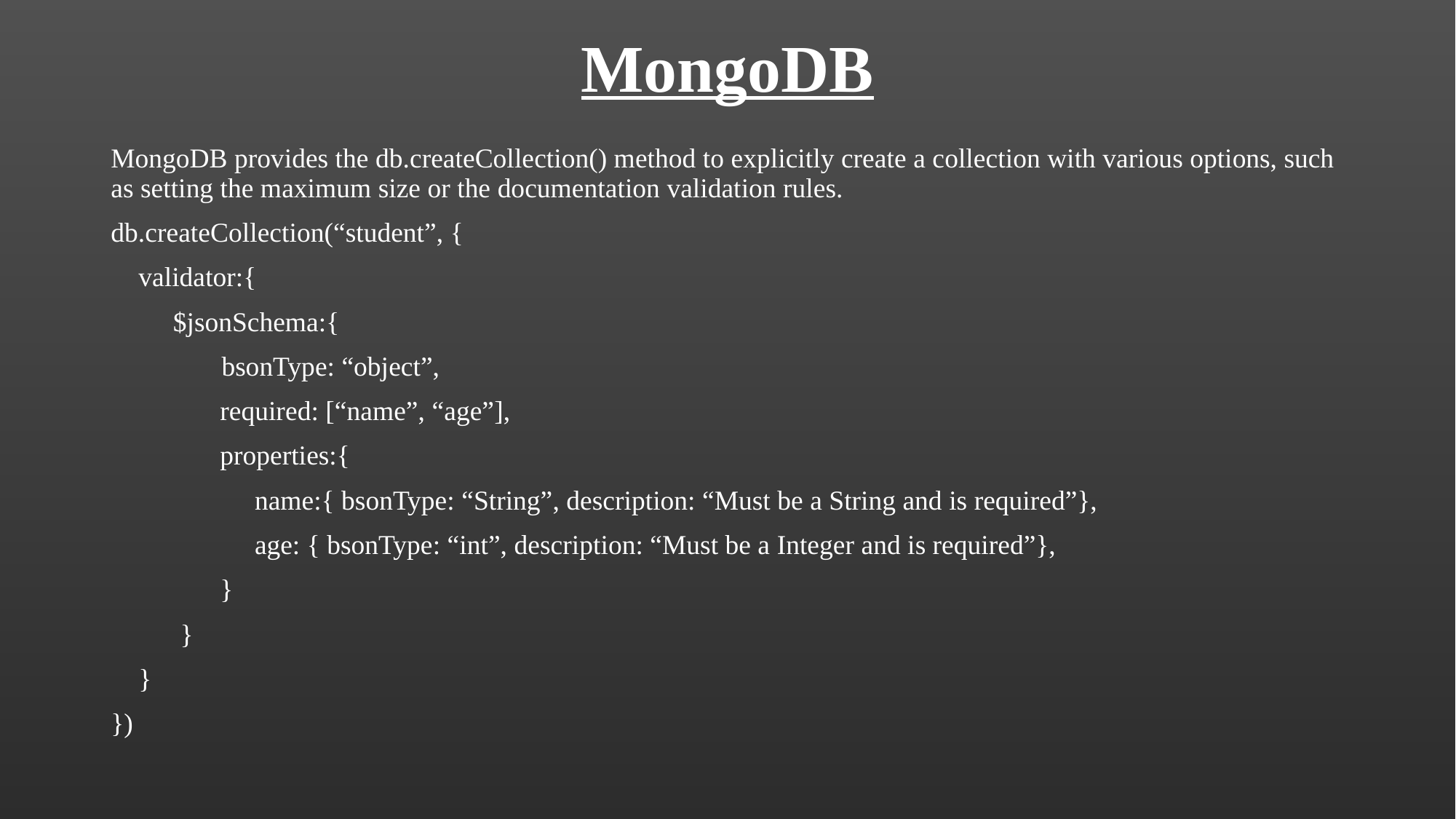

# MongoDB
MongoDB provides the db.createCollection() method to explicitly create a collection with various options, such as setting the maximum size or the documentation validation rules.
db.createCollection(“student”, {
    validator:{
         $jsonSchema:{
                bsonType: “object”,
	required: [“name”, “age”],
	properties:{
	     name:{ bsonType: “String”, description: “Must be a String and is required”},
	     age: { bsonType: “int”, description: “Must be a Integer and is required”},
	}
          }
    }
})